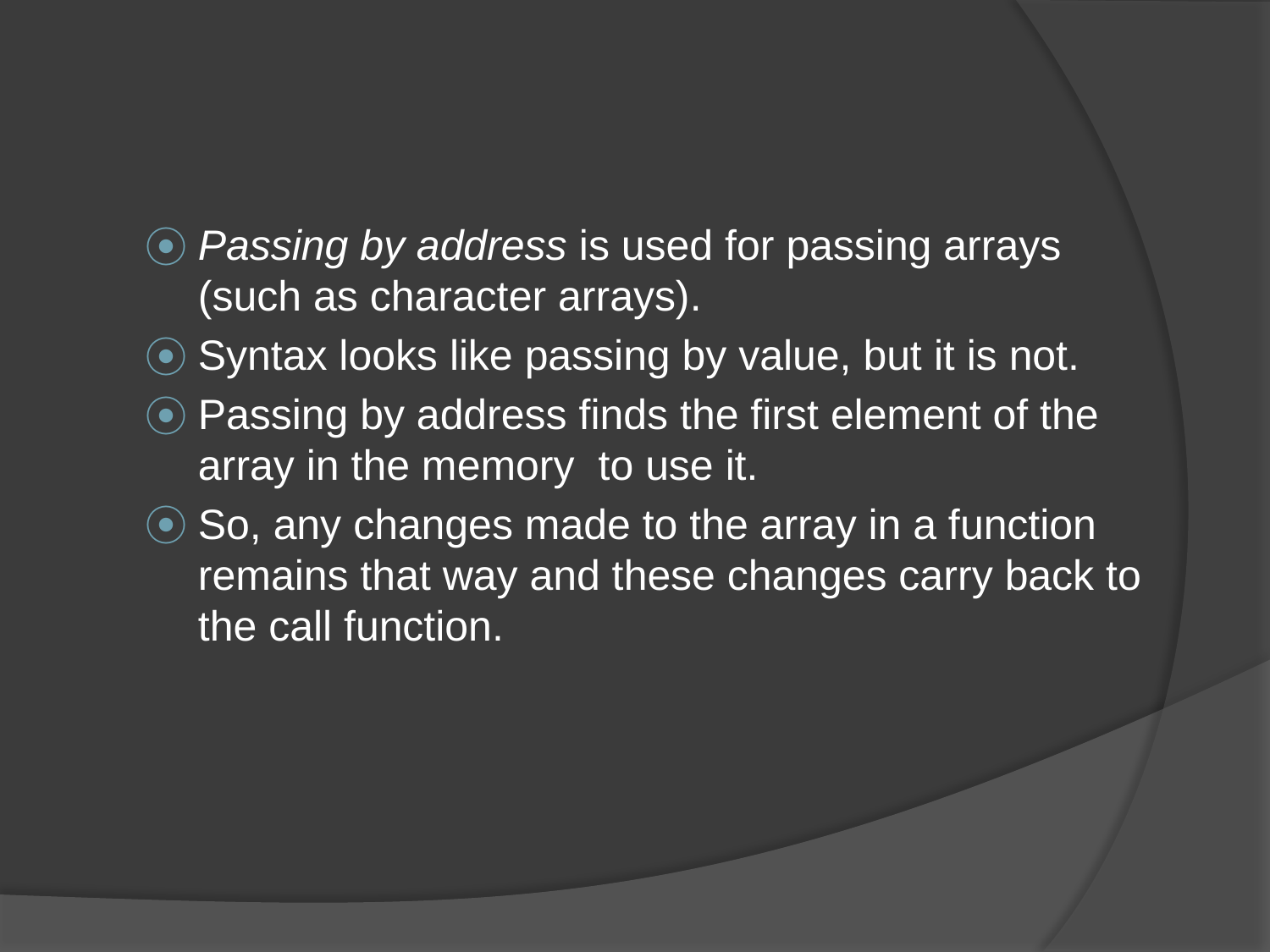

Passing by address is used for passing arrays (such as character arrays).
Syntax looks like passing by value, but it is not.
Passing by address finds the first element of the array in the memory  to use it.
So, any changes made to the array in a function remains that way and these changes carry back to the call function.